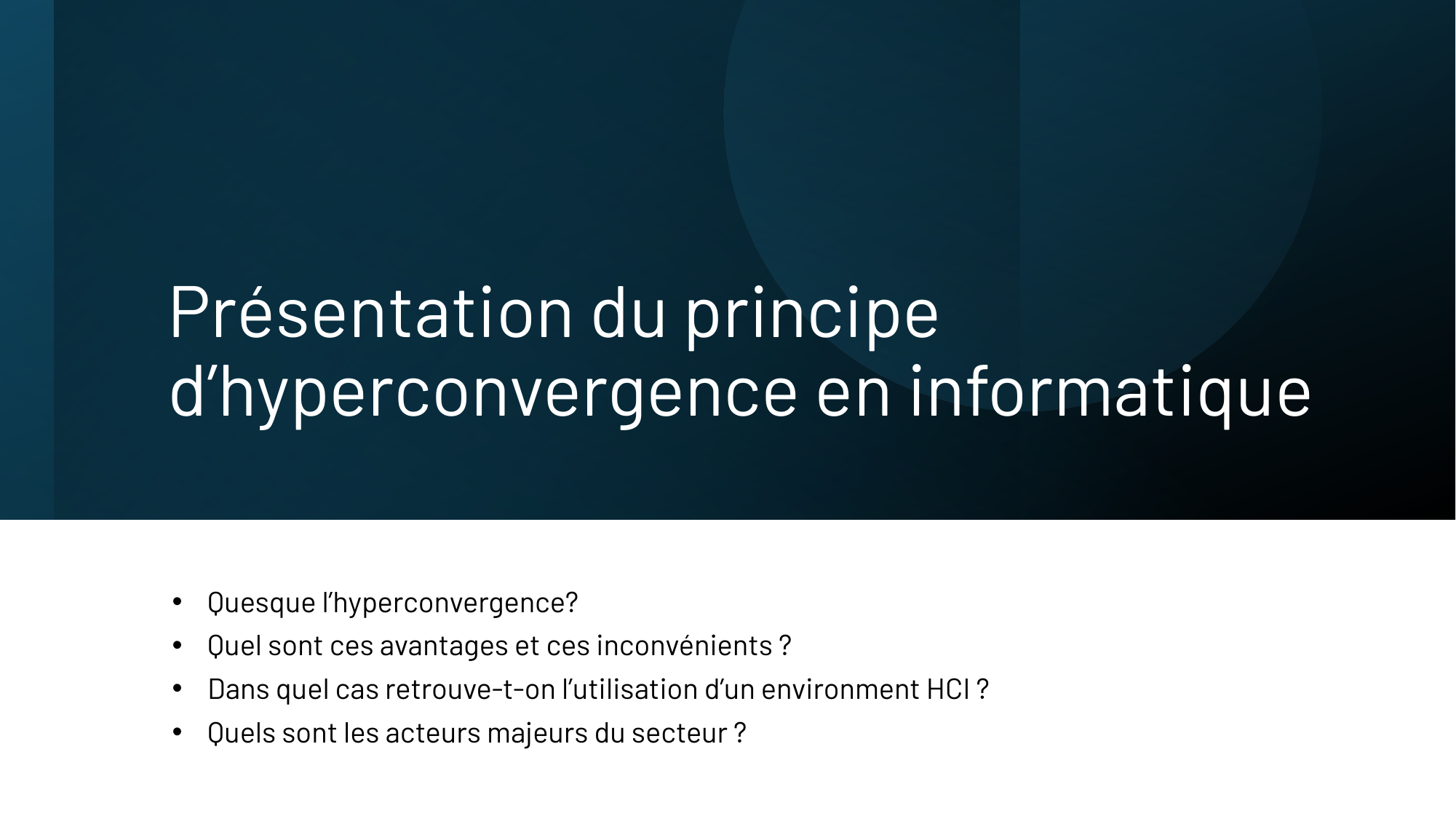

# Présentation du principe d’hyperconvergence en informatique
Quesque l’hyperconvergence?
Quel sont ces avantages et ces inconvénients ?
Dans quel cas retrouve-t-on l’utilisation d’un environment HCI ?
Quels sont les acteurs majeurs du secteur ?